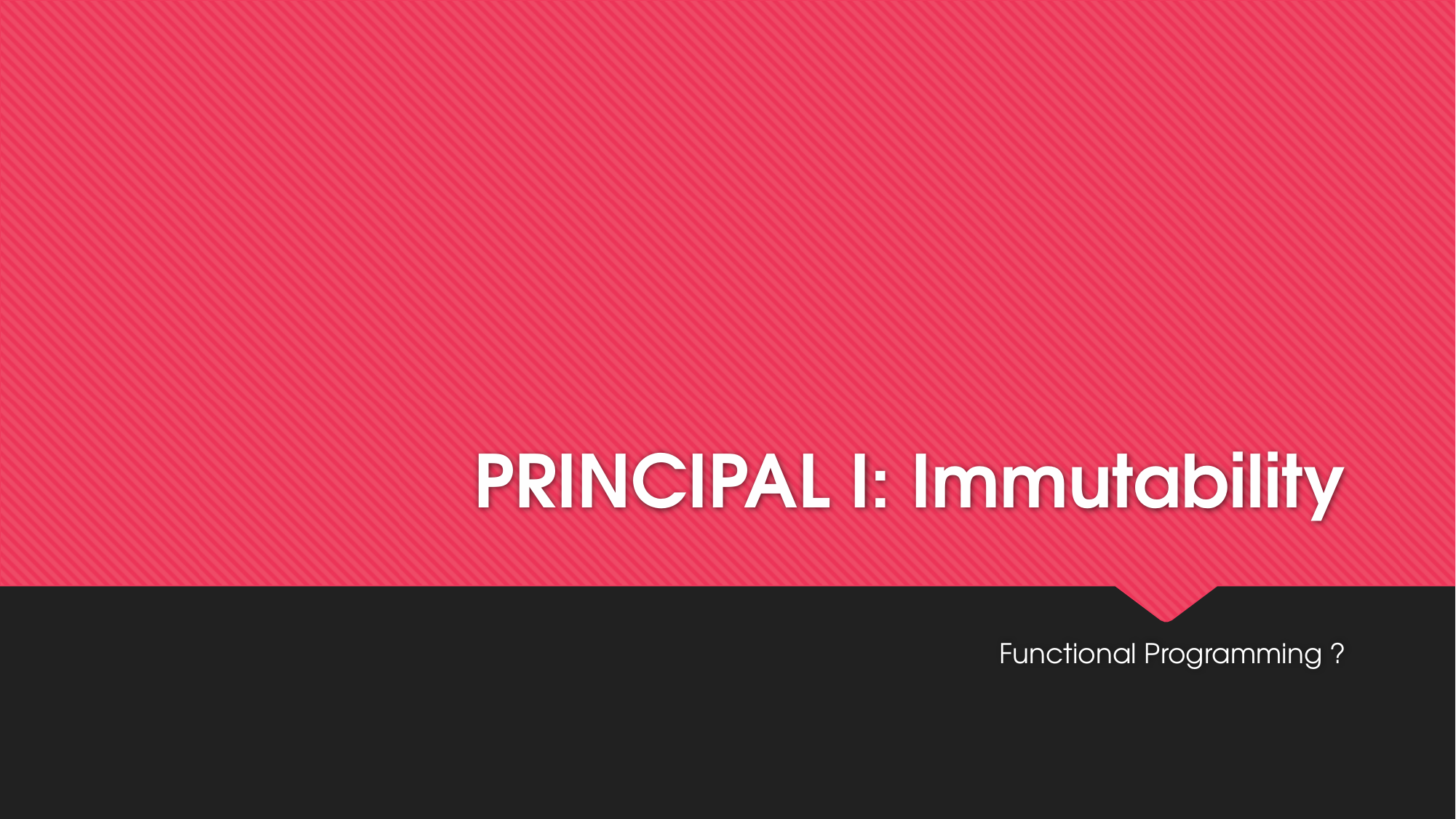

# PRINCIPAL I: Immutability
Functional Programming ?